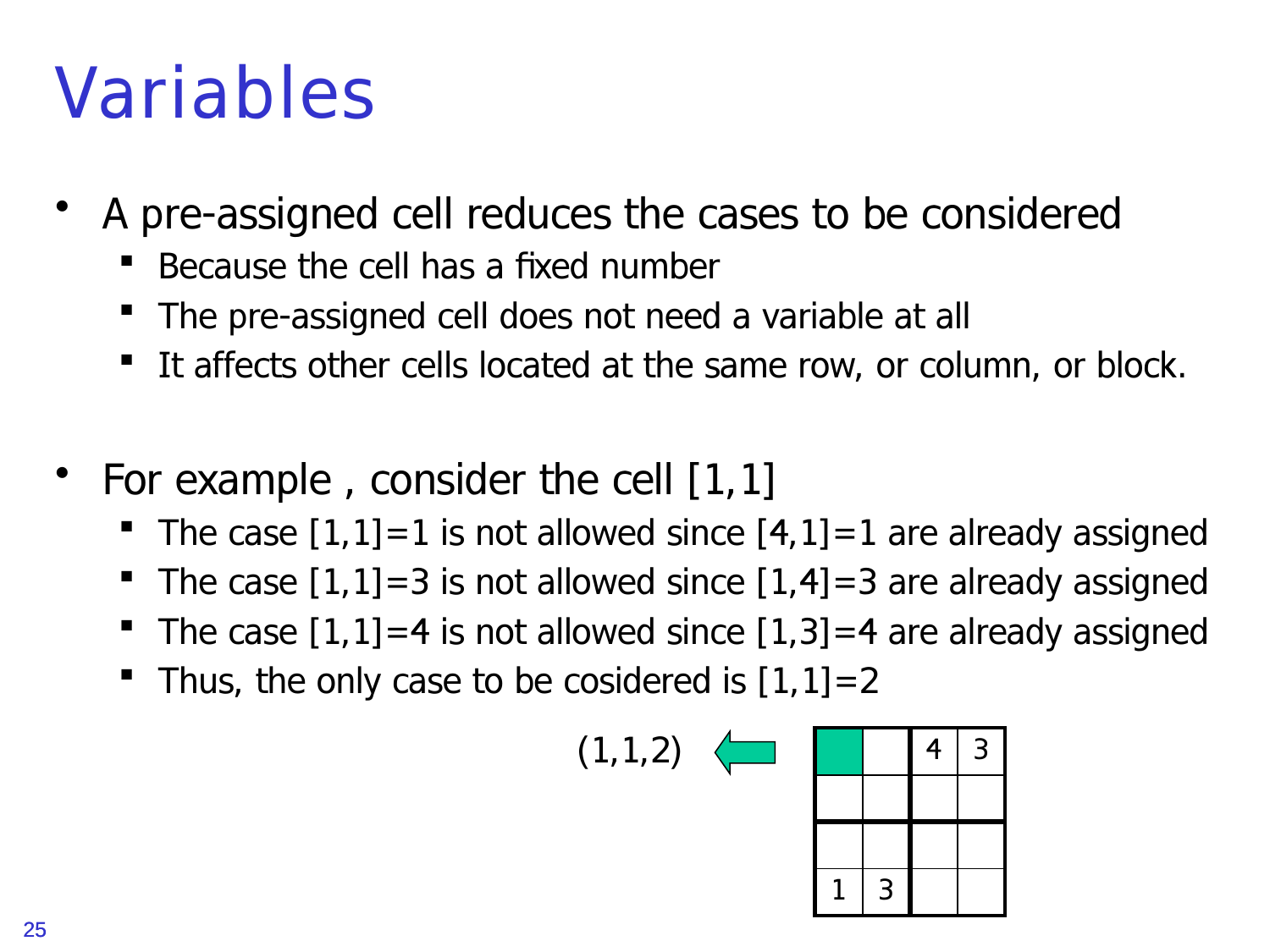

# Variables
A pre-assigned cell reduces the cases to be considered
Because the cell has a fixed number
The pre-assigned cell does not need a variable at all
It affects other cells located at the same row, or column, or block.

For example , consider the cell [1,1]
The case [1,1]=1 is not allowed since [4,1]=1 are already assigned
The case [1,1]=3 is not allowed since [1,4]=3 are already assigned
The case [1,1]=4 is not allowed since [1,3]=4 are already assigned
Thus, the only case to be cosidered is [1,1]=2
(1,1,2)
|  |  | 4 | 3 |
| --- | --- | --- | --- |
|  |  |  |  |
|  |  |  |  |
| 1 | 3 |  |  |

25